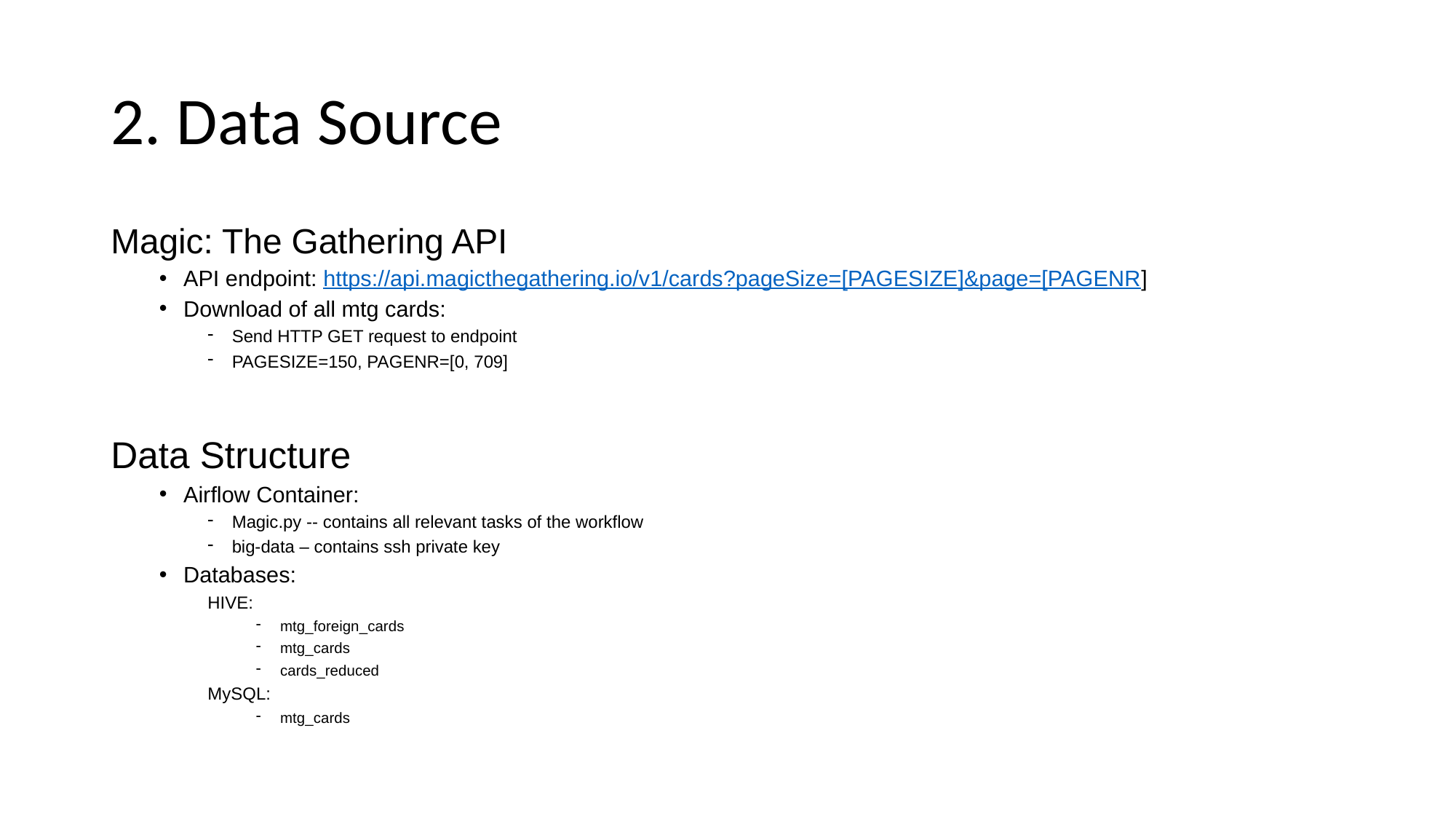

# 2. Data Source
Magic: The Gathering API
API endpoint: https://api.magicthegathering.io/v1/cards?pageSize=[PAGESIZE]&page=[PAGENR]
Download of all mtg cards:
Send HTTP GET request to endpoint
PAGESIZE=150, PAGENR=[0, 709]

Data Structure
Airflow Container:
Magic.py -- contains all relevant tasks of the workflow
big-data – contains ssh private key
Databases:
HIVE:
mtg_foreign_cards
mtg_cards
cards_reduced
MySQL:
mtg_cards